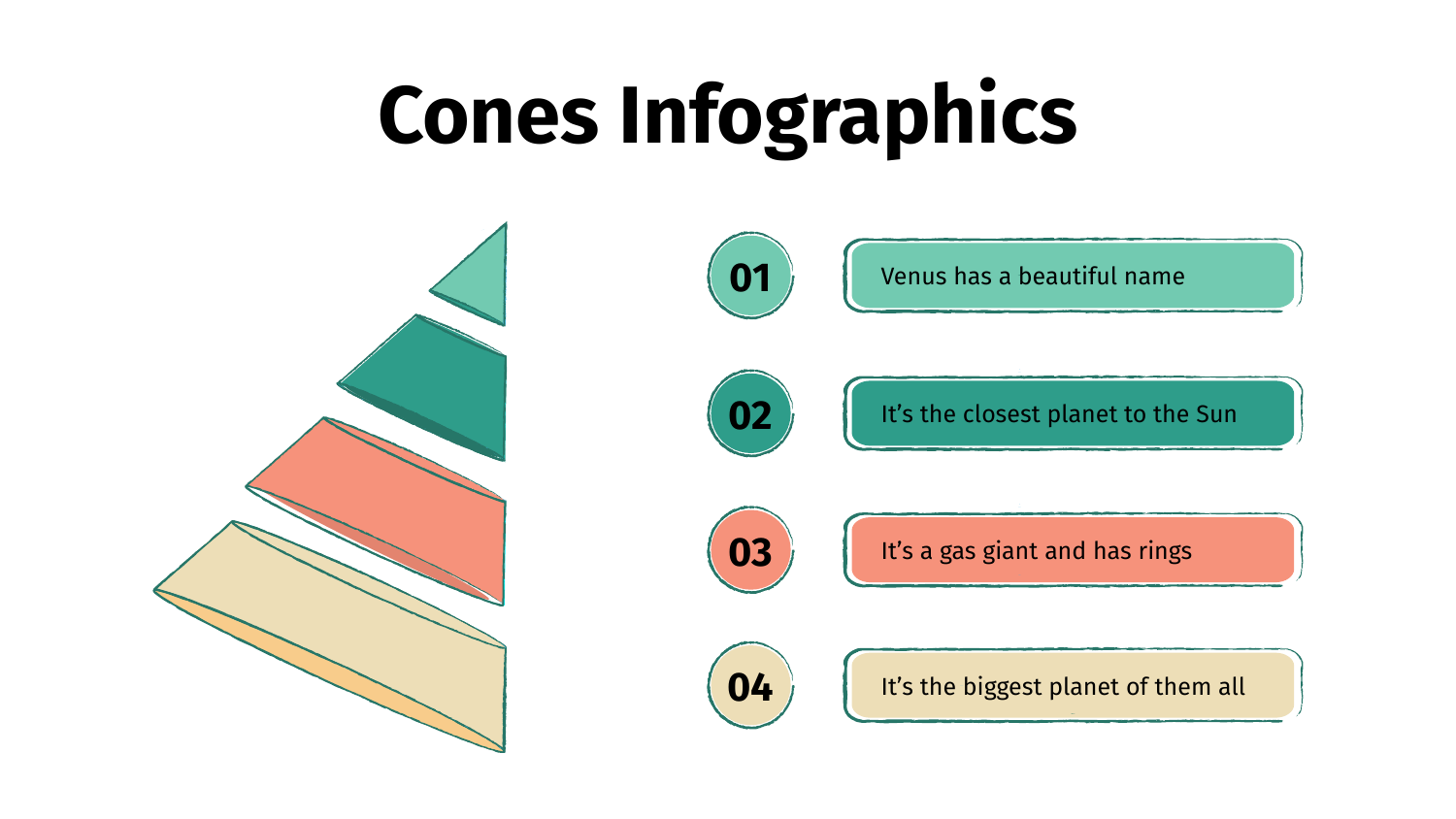

# Cones Infographics

01
Venus has a beautiful name

02

It’s the closest planet to the Sun

03
It’s a gas giant and has rings

04
It’s the biggest planet of them all